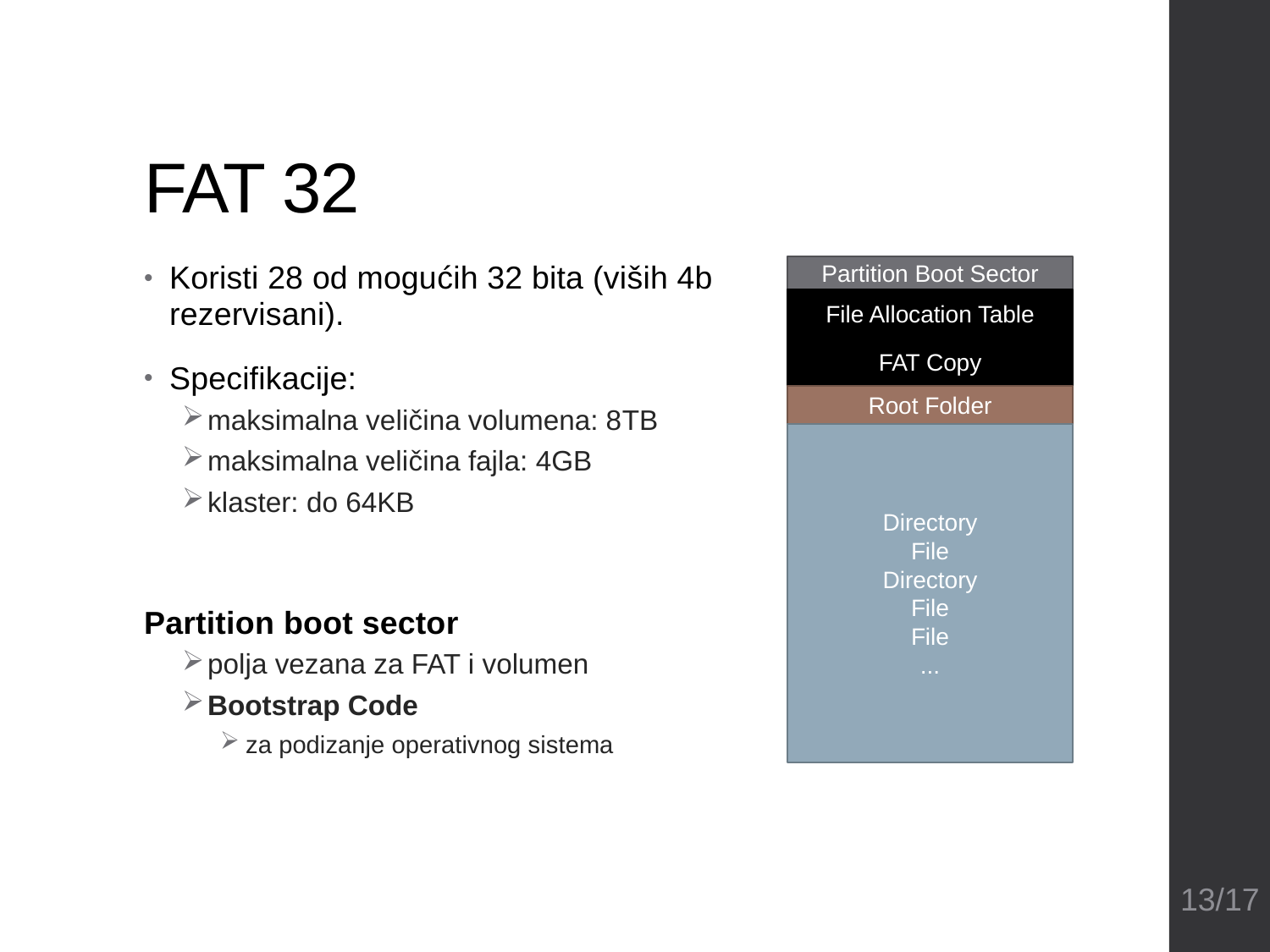

# FAT 32
Koristi 28 od mogućih 32 bita (viših 4b
rezervisani).
Specifikacije:
maksimalna veličina volumena: 8TB
maksimalna veličina fajla: 4GB
klaster: do 64KB

Partition boot sector
polja vezana za FAT i volumen
Bootstrap Code
za podizanje operativnog sistema

Partition Boot Sector
File Allocation Table
FAT Copy
Root Folder
Directory
File
Directory
File
File
...
13/17